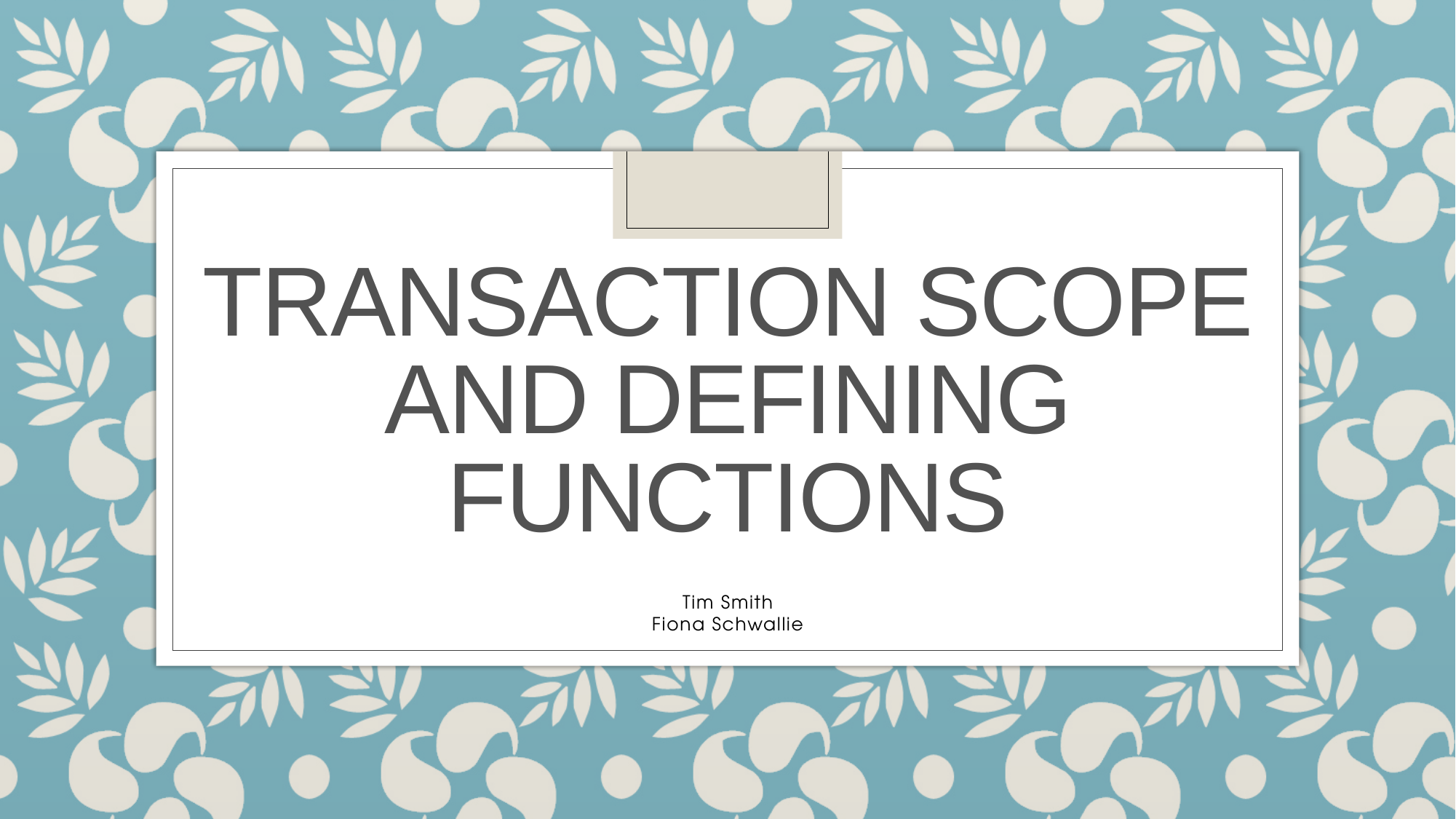

# Transaction scope and defining functions
Tim Smith
Fiona Schwallie